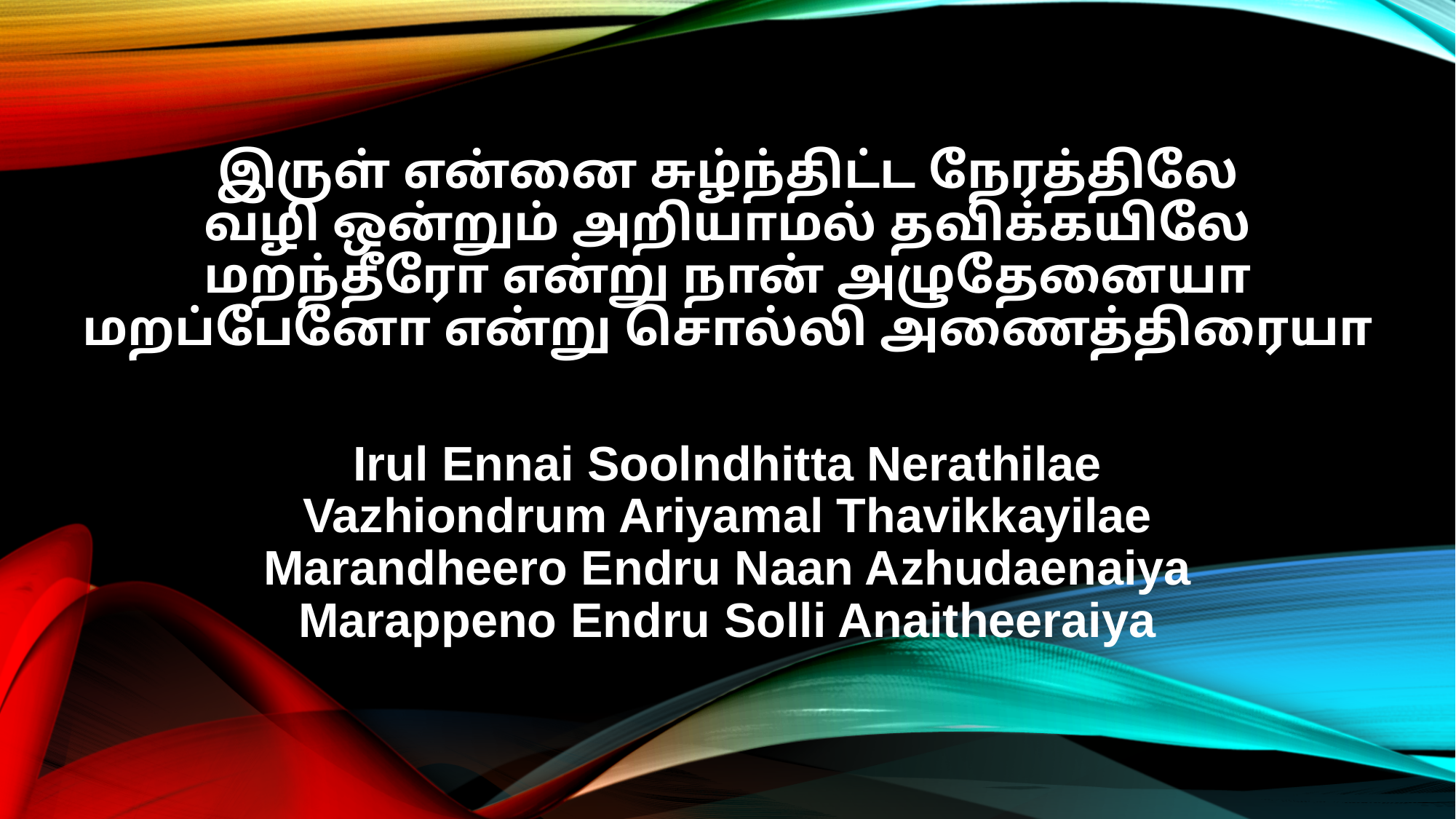

இருள் என்னை சுழ்ந்திட்ட நேரத்திலே
வழி ஒன்றும் அறியாமல் தவிக்கயிலே
மறந்தீரோ என்று நான் அழுதேனையா
மறப்பேனோ என்று சொல்லி அணைத்திரையா

Irul Ennai Soolndhitta Nerathilae
Vazhiondrum Ariyamal Thavikkayilae
Marandheero Endru Naan Azhudaenaiya
Marappeno Endru Solli Anaitheeraiya